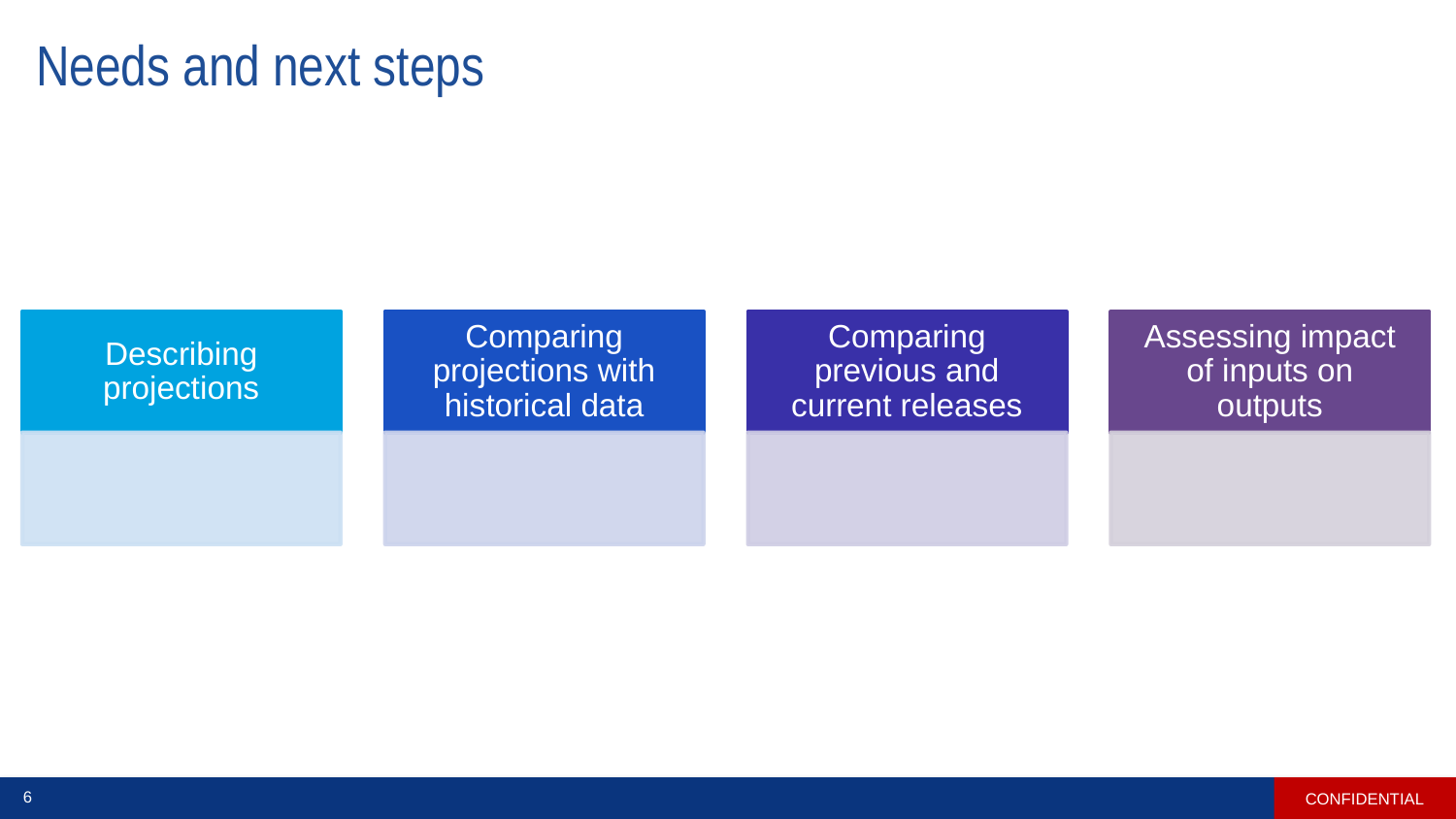

# Needs and next steps
Describing projections
Comparing projections with historical data
Comparing previous and current releases
Assessing impact of inputs on outputs
CONFIDENTIAL
6